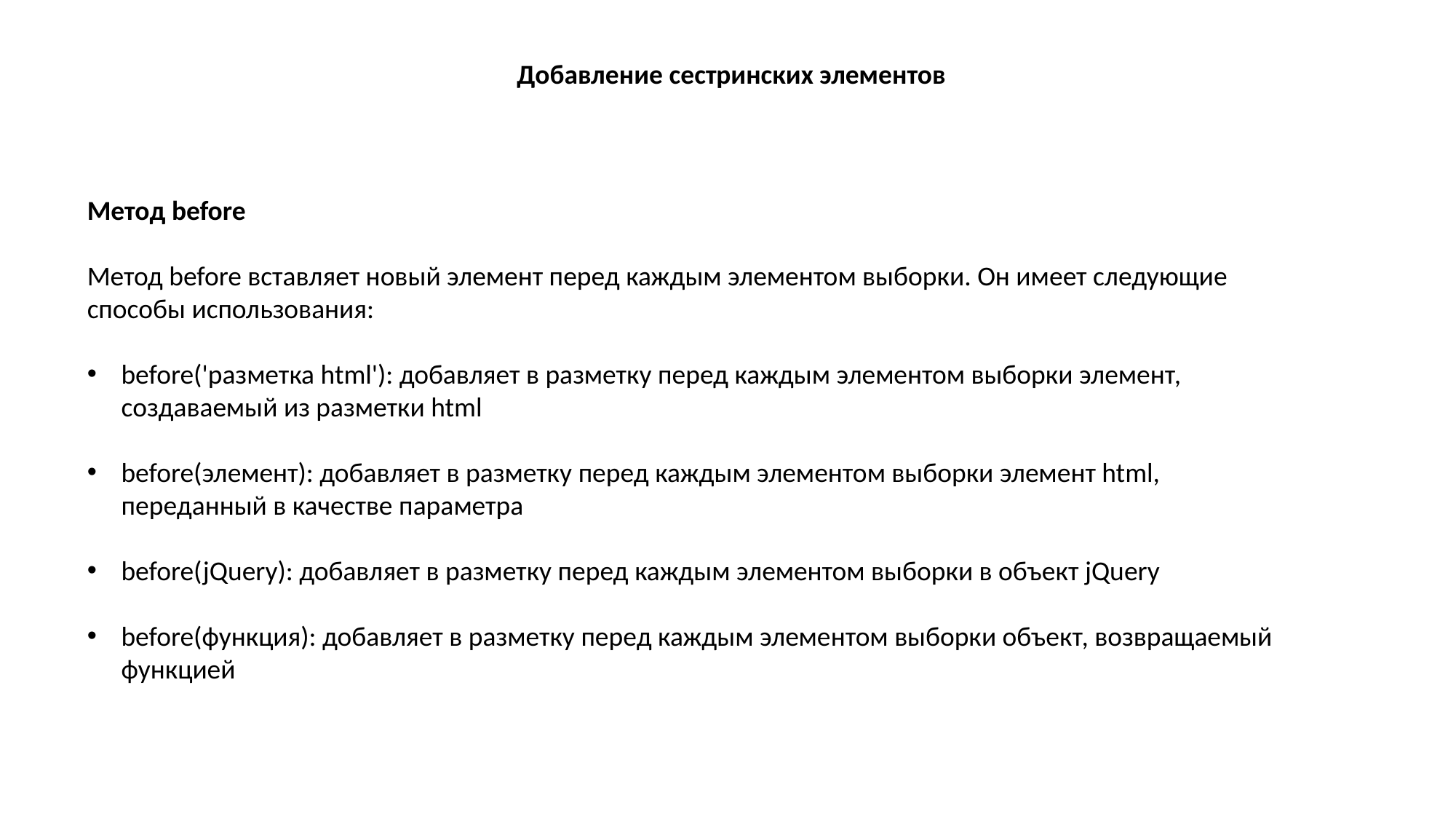

Добавление сестринских элементов
Метод before

Метод before вставляет новый элемент перед каждым элементом выборки. Он имеет следующие способы использования:

before('разметка html'): добавляет в разметку перед каждым элементом выборки элемент, создаваемый из разметки html

before(элемент): добавляет в разметку перед каждым элементом выборки элемент html, переданный в качестве параметра

before(jQuery): добавляет в разметку перед каждым элементом выборки в объект jQuery

before(функция): добавляет в разметку перед каждым элементом выборки объект, возвращаемый функцией